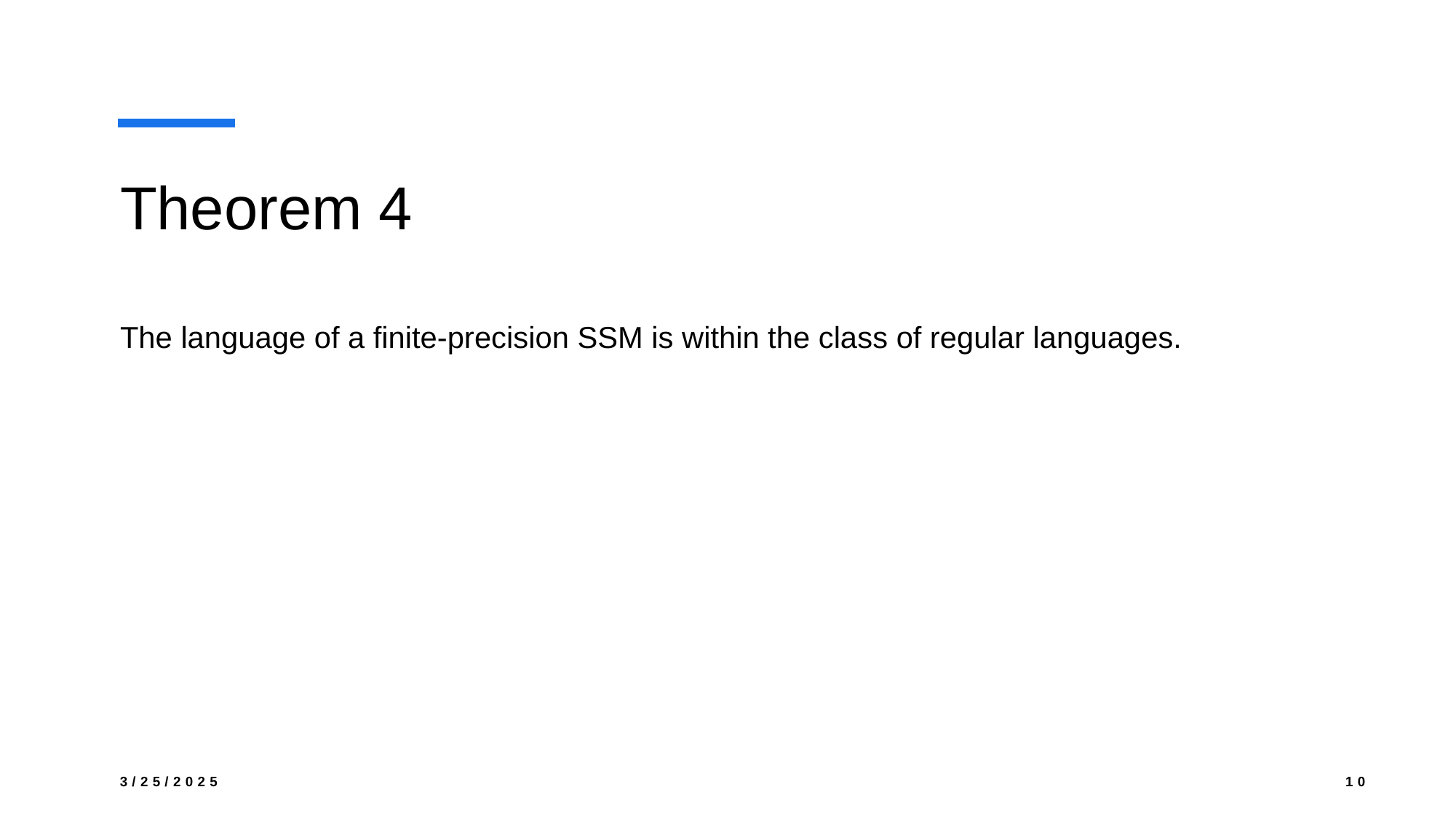

# Theorem 4
The language of a finite-precision SSM is within the class of regular languages.
3/25/2025

10